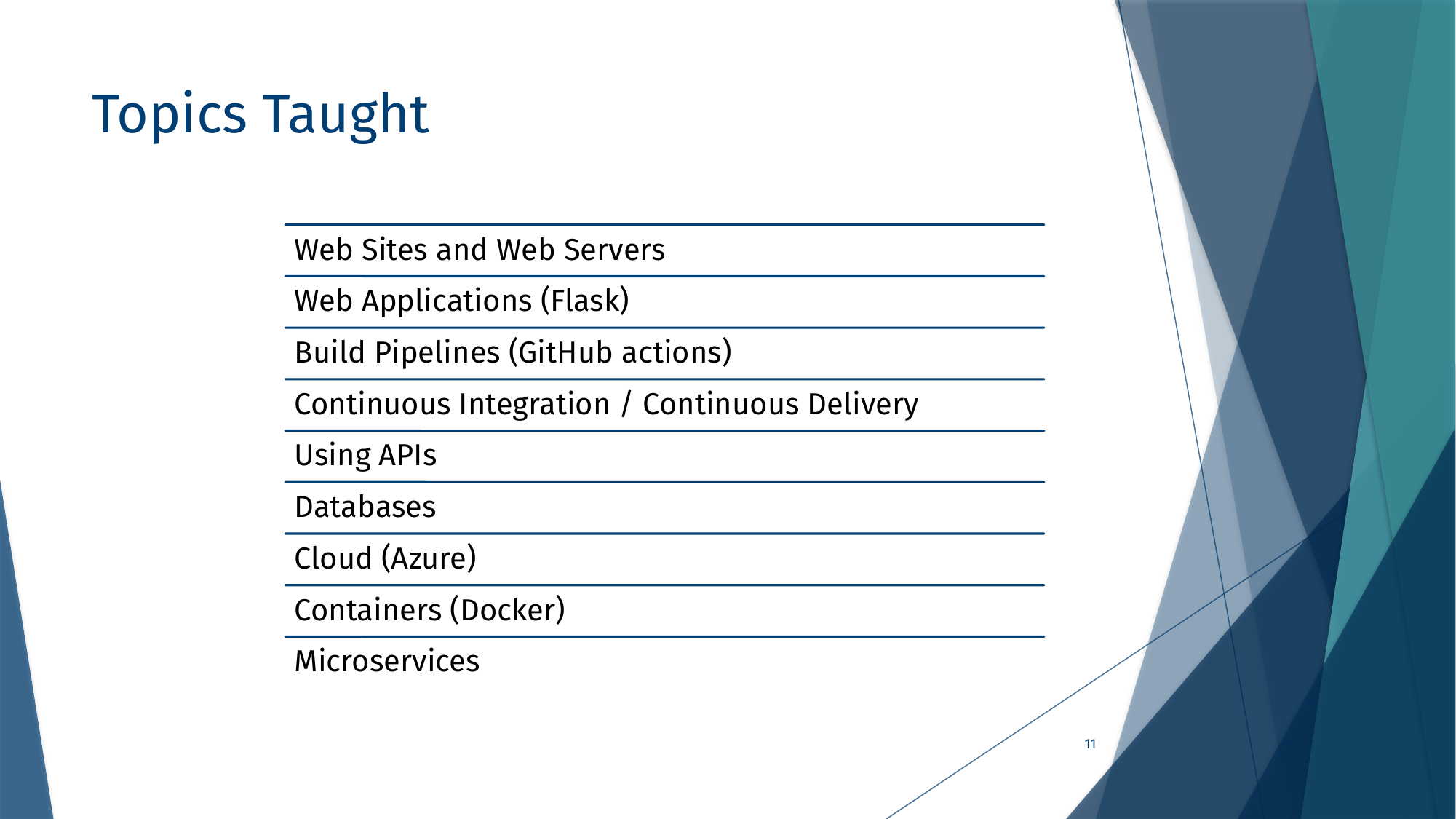

# Topics Taught
Web Sites and Web Servers
Web Applications (Flask)
Build Pipelines (GitHub actions)
Continuous Integration / Continuous Delivery
Using APIs
Databases
Cloud (Azure)
Containers (Docker)
Microservices
11